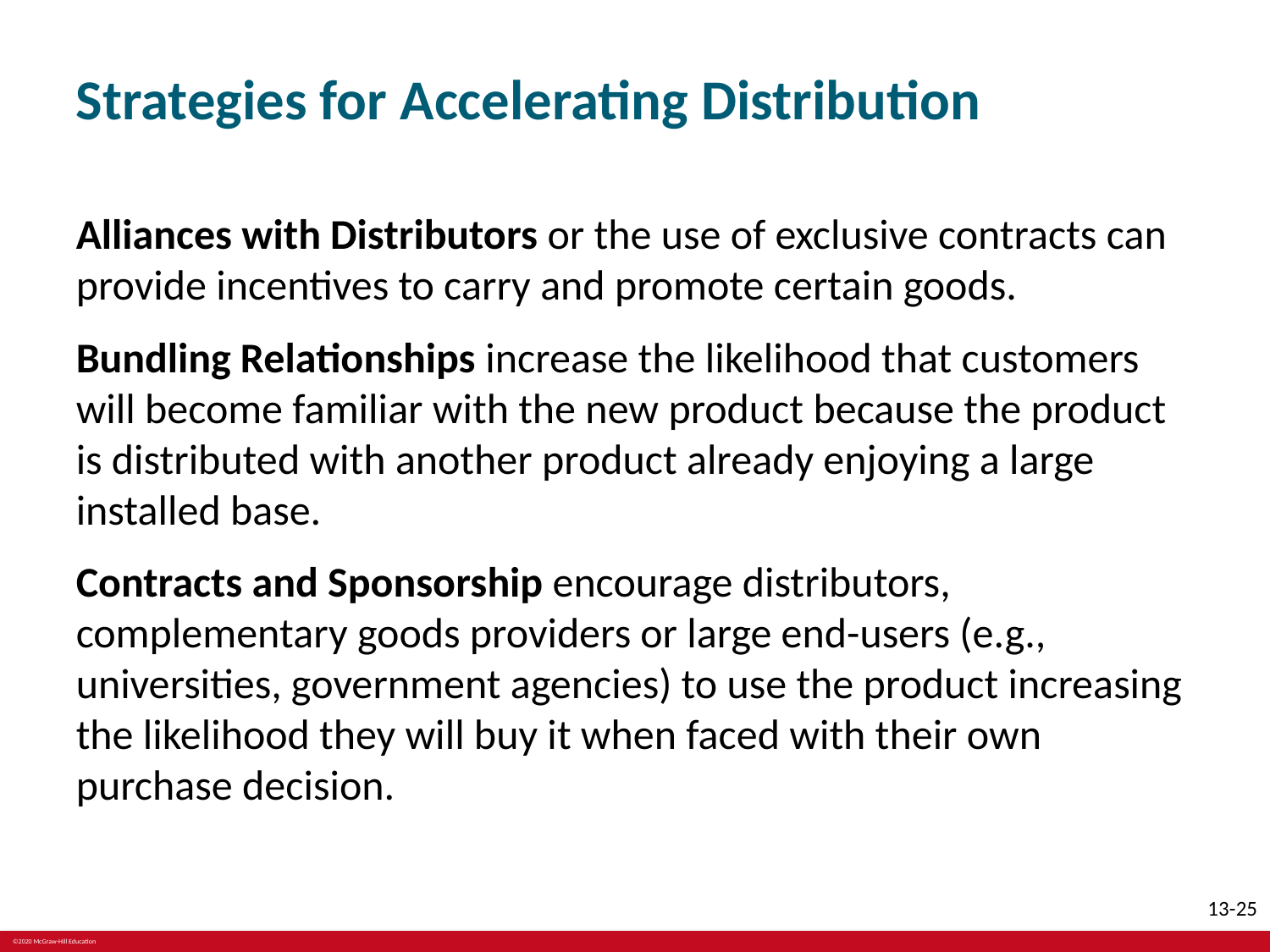

# Strategies for Accelerating Distribution
Alliances with Distributors or the use of exclusive contracts can provide incentives to carry and promote certain goods.
Bundling Relationships increase the likelihood that customers will become familiar with the new product because the product is distributed with another product already enjoying a large installed base.
Contracts and Sponsorship encourage distributors, complementary goods providers or large end-users (e.g., universities, government agencies) to use the product increasing the likelihood they will buy it when faced with their own purchase decision.